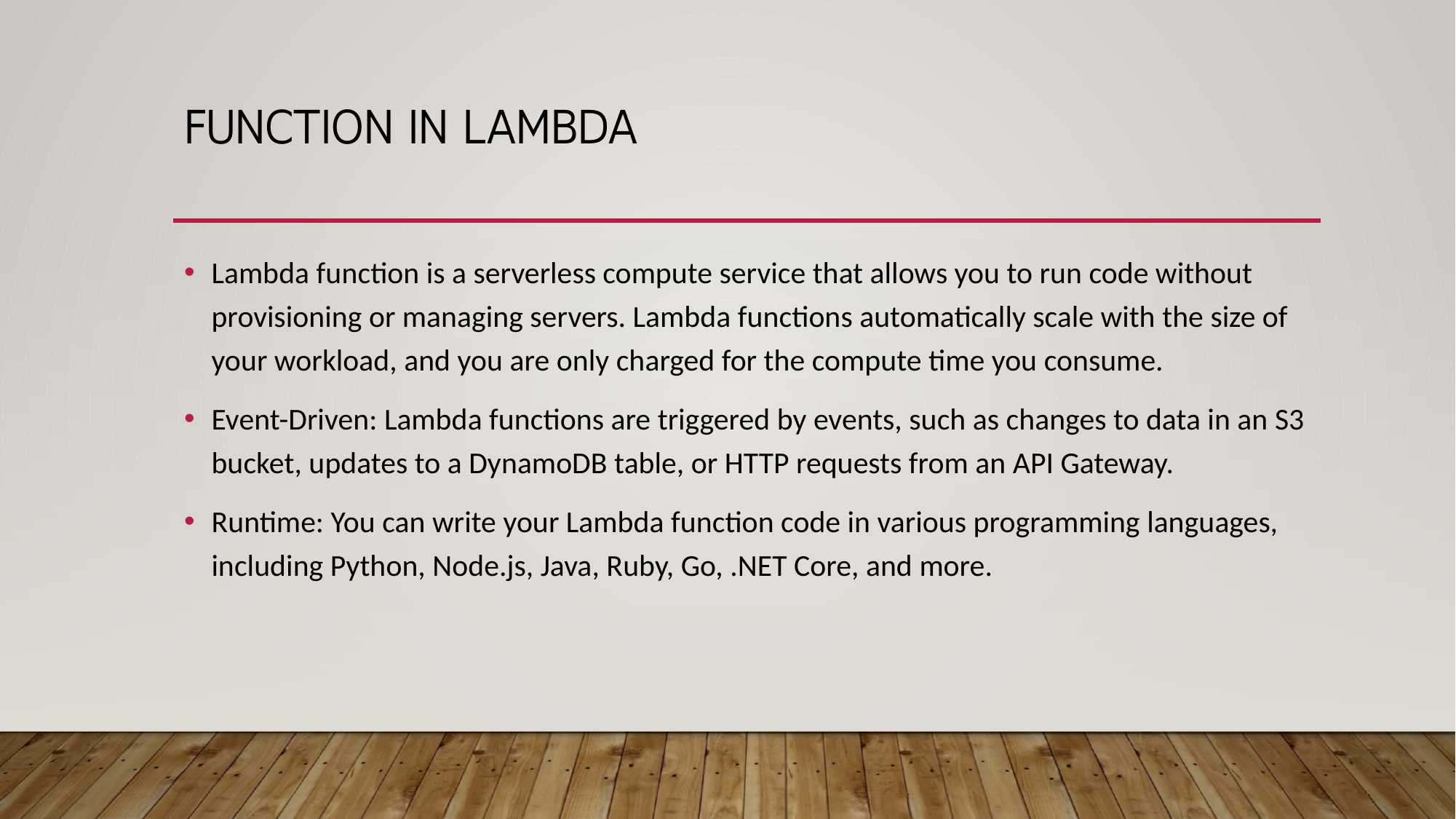

# Function in lambda
Lambda function is a serverless compute service that allows you to run code without provisioning or managing servers. Lambda functions automatically scale with the size of your workload, and you are only charged for the compute time you consume.
Event-Driven: Lambda functions are triggered by events, such as changes to data in an S3 bucket, updates to a DynamoDB table, or HTTP requests from an API Gateway.
Runtime: You can write your Lambda function code in various programming languages, including Python, Node.js, Java, Ruby, Go, .NET Core, and more.